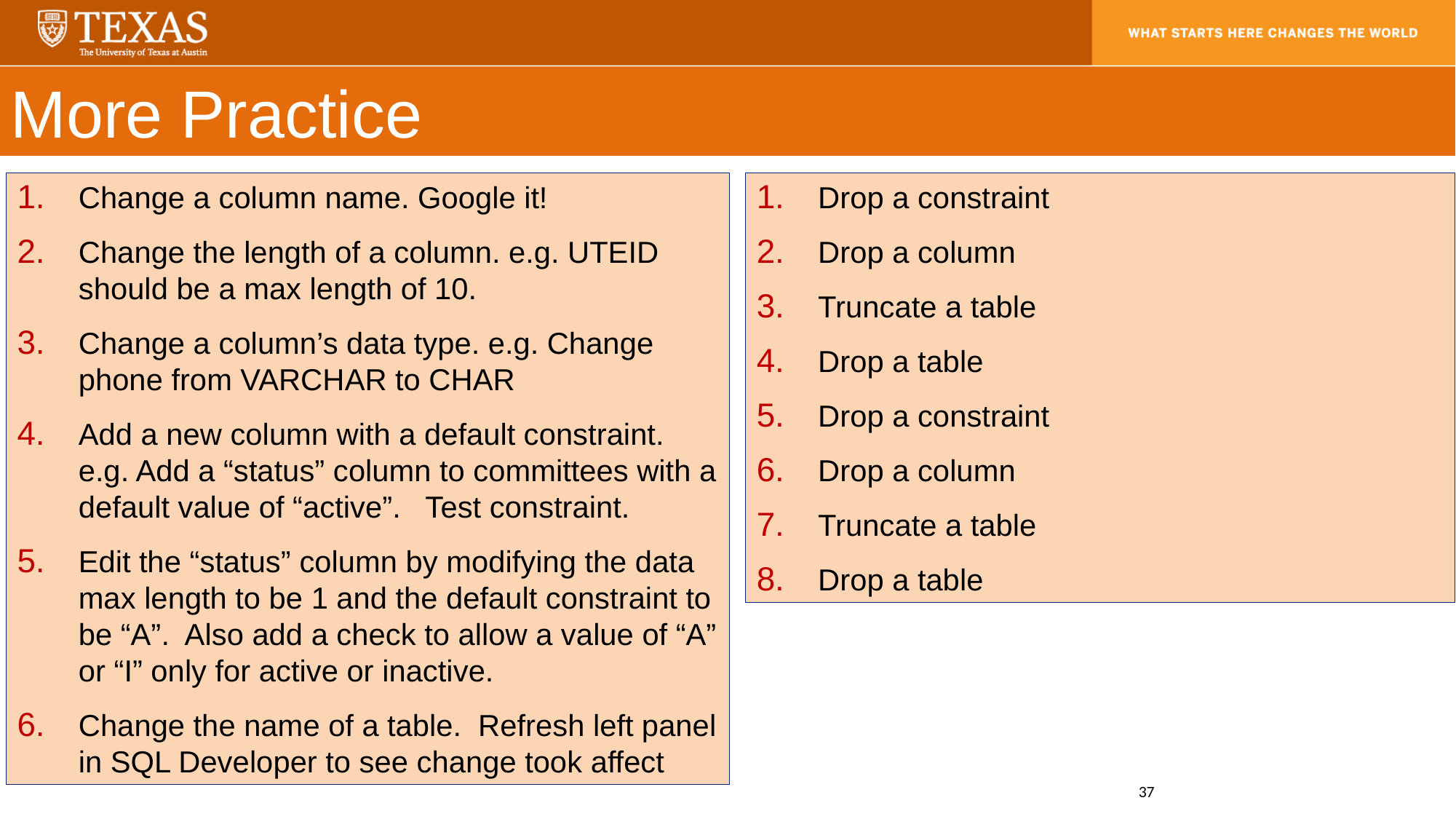

More Practice
Change a column name. Google it!
Change the length of a column. e.g. UTEID should be a max length of 10.
Change a column’s data type. e.g. Change phone from VARCHAR to CHAR
Add a new column with a default constraint. e.g. Add a “status” column to committees with a default value of “active”.   Test constraint.
Edit the “status” column by modifying the data max length to be 1 and the default constraint to be “A”.  Also add a check to allow a value of “A” or “I” only for active or inactive.
Change the name of a table.  Refresh left panel in SQL Developer to see change took affect
Drop a constraint
Drop a column
Truncate a table
Drop a table
Drop a constraint
Drop a column
Truncate a table
Drop a table
37